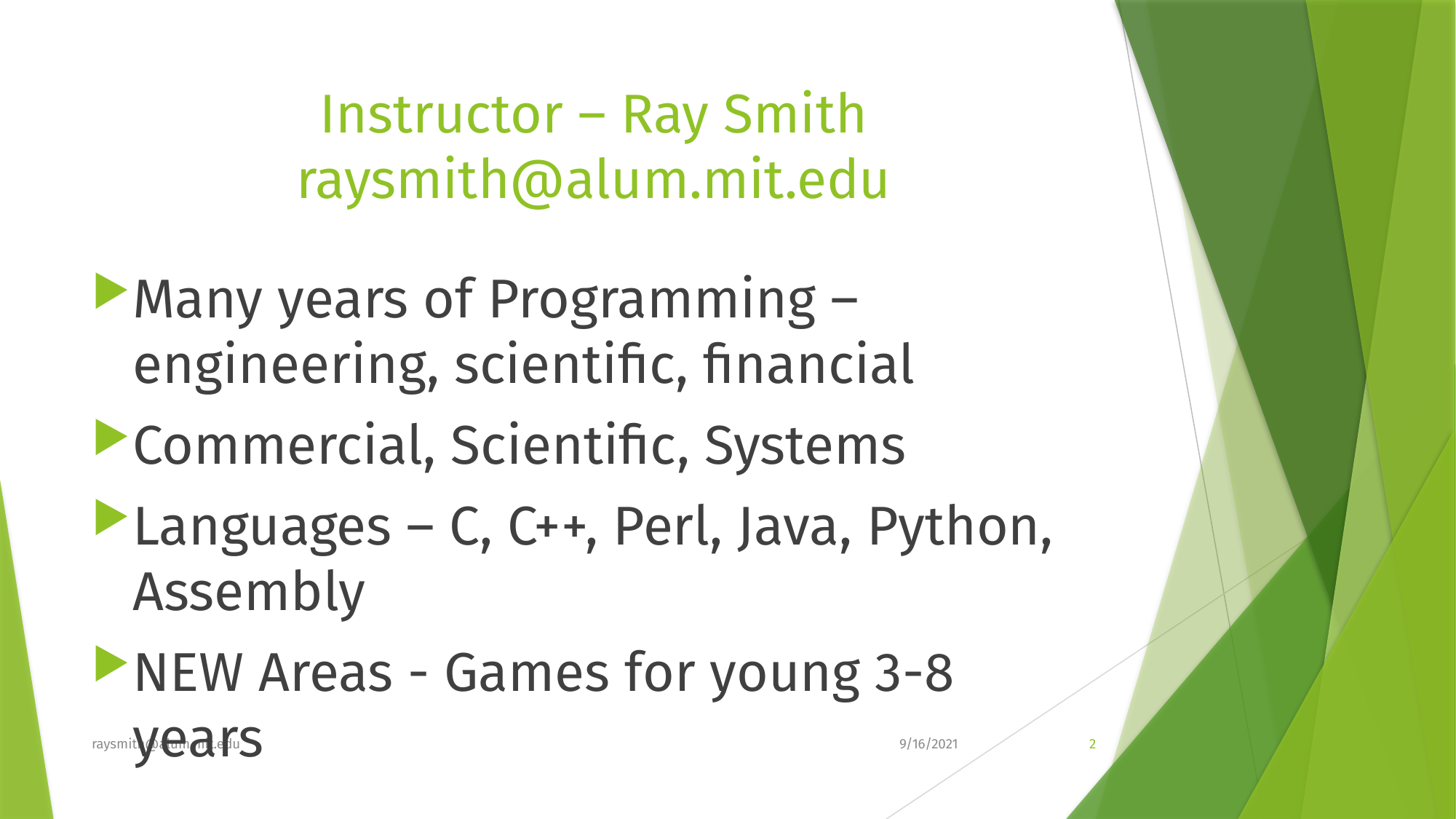

# Instructor – Ray Smith raysmith@alum.mit.edu
Many years of Programming – engineering, scientific, financial
Commercial, Scientific, Systems
Languages – C, C++, Perl, Java, Python, Assembly
NEW Areas - Games for young 3-8 years
raysmith@alum.mit.edu
9/16/2021
2